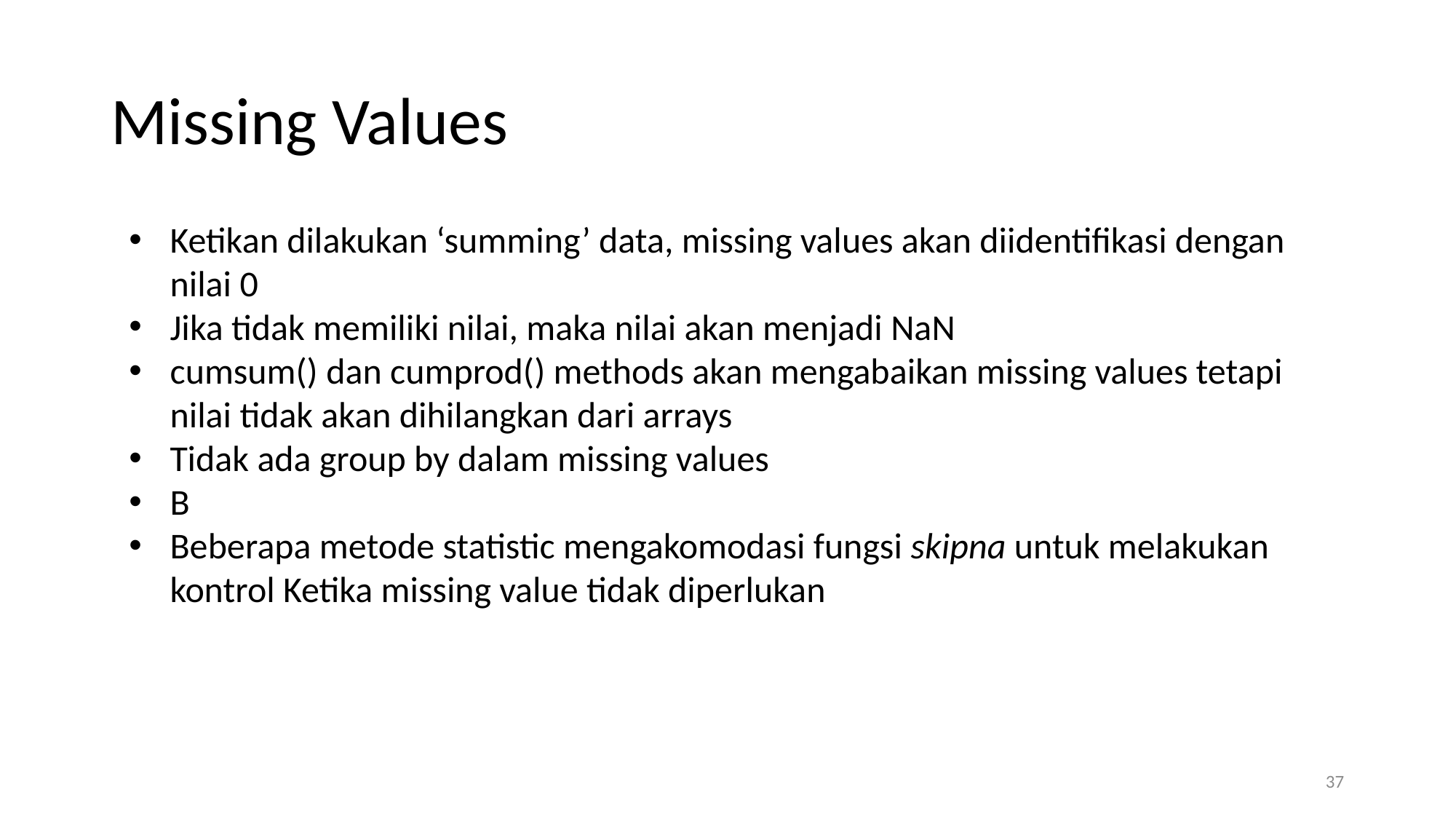

# Missing Values
Ketikan dilakukan ‘summing’ data, missing values akan diidentifikasi dengan nilai 0
Jika tidak memiliki nilai, maka nilai akan menjadi NaN
cumsum() dan cumprod() methods akan mengabaikan missing values tetapi nilai tidak akan dihilangkan dari arrays
Tidak ada group by dalam missing values
B
Beberapa metode statistic mengakomodasi fungsi skipna untuk melakukan kontrol Ketika missing value tidak diperlukan
37